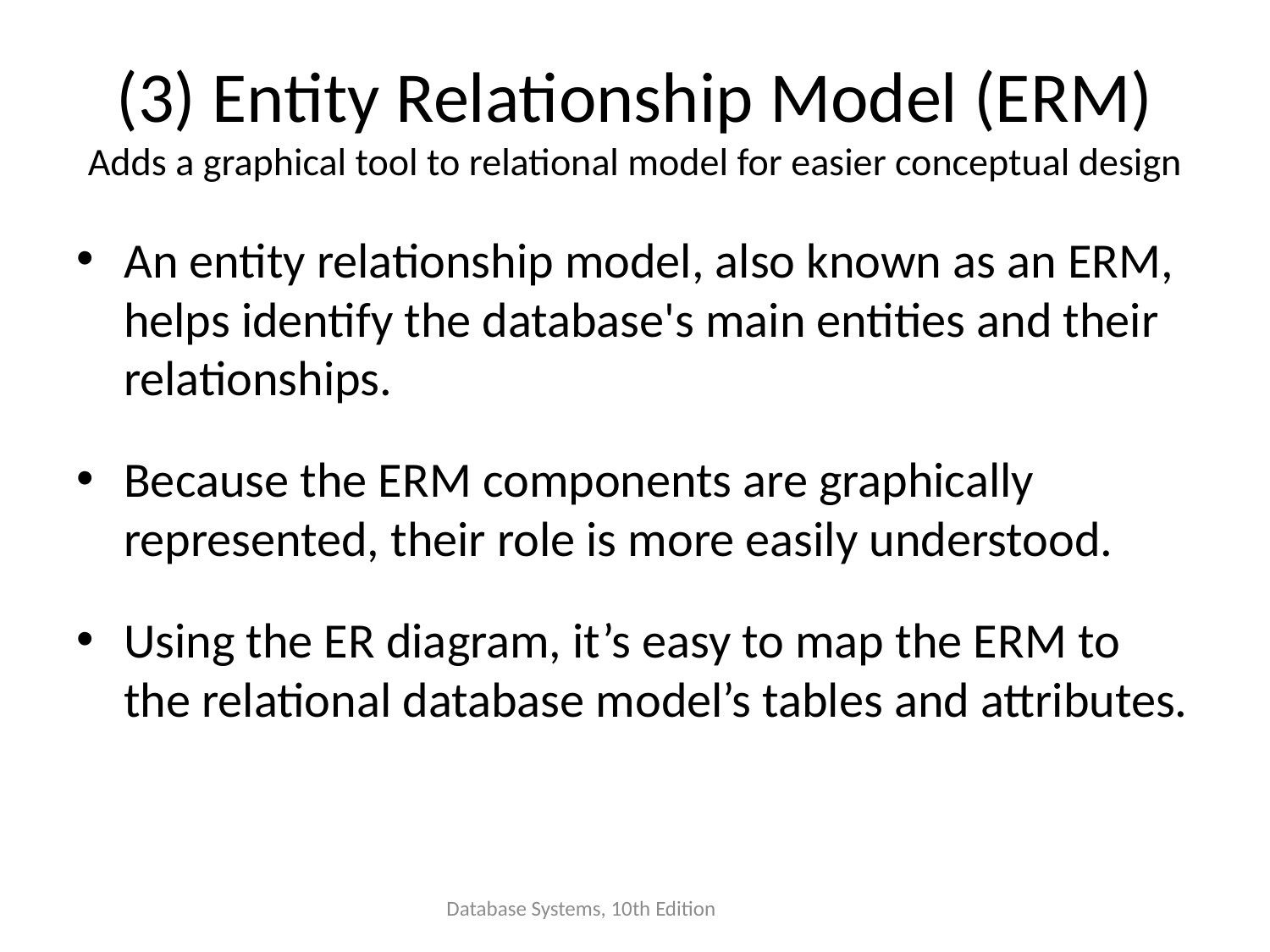

# (3) Entity Relationship Model (ERM) Adds a graphical tool to relational model for easier conceptual design
An entity relationship model, also known as an ERM, helps identify the database's main entities and their relationships.
Because the ERM components are graphically represented, their role is more easily understood.
Using the ER diagram, it’s easy to map the ERM to the relational database model’s tables and attributes.
Database Systems, 10th Edition